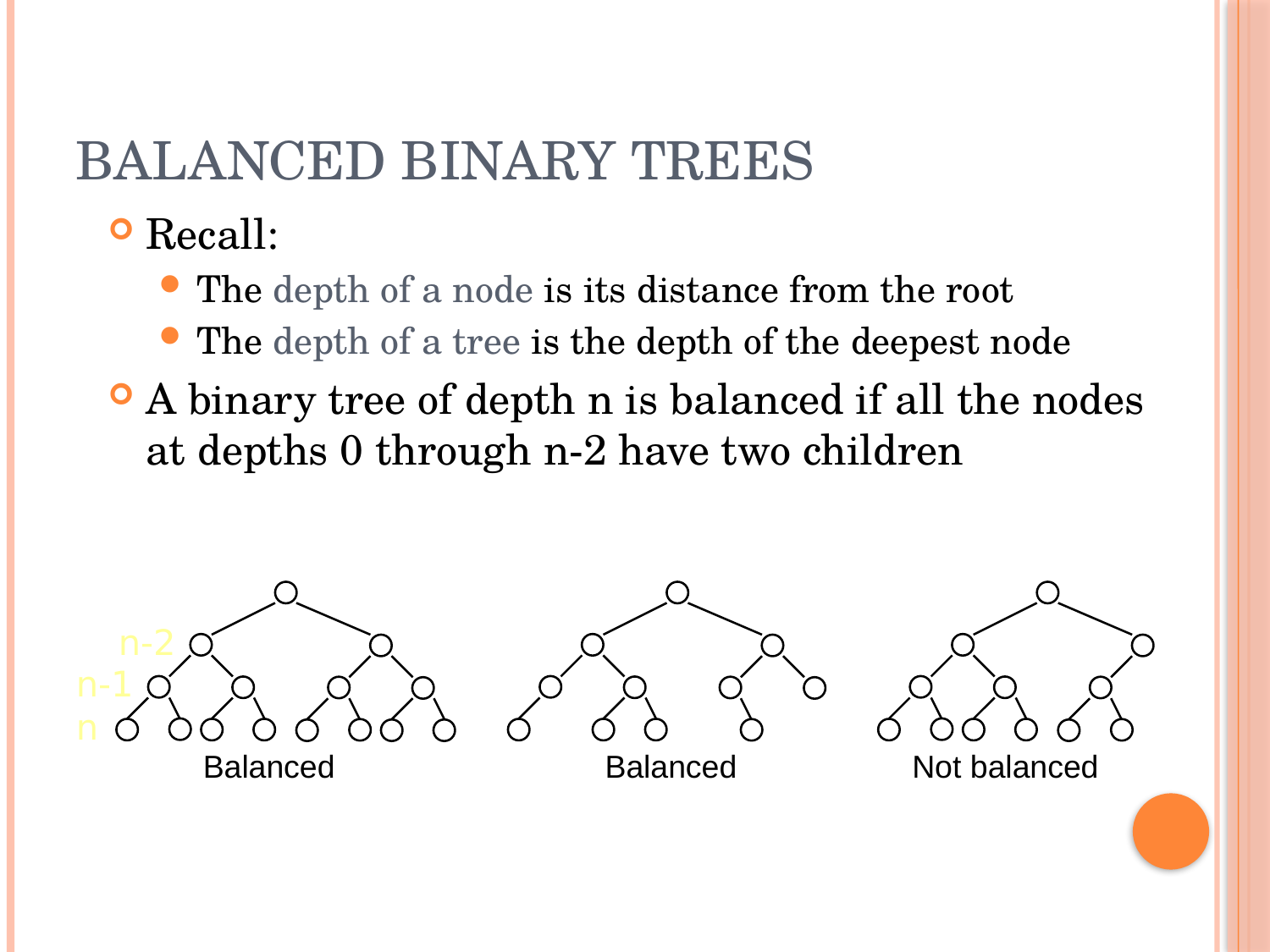

# Balanced binary trees
Recall:
The depth of a node is its distance from the root
The depth of a tree is the depth of the deepest node
A binary tree of depth n is balanced if all the nodes at depths 0 through n-2 have two children

Balanced

Balanced

Not balanced
n-2
n-1
n